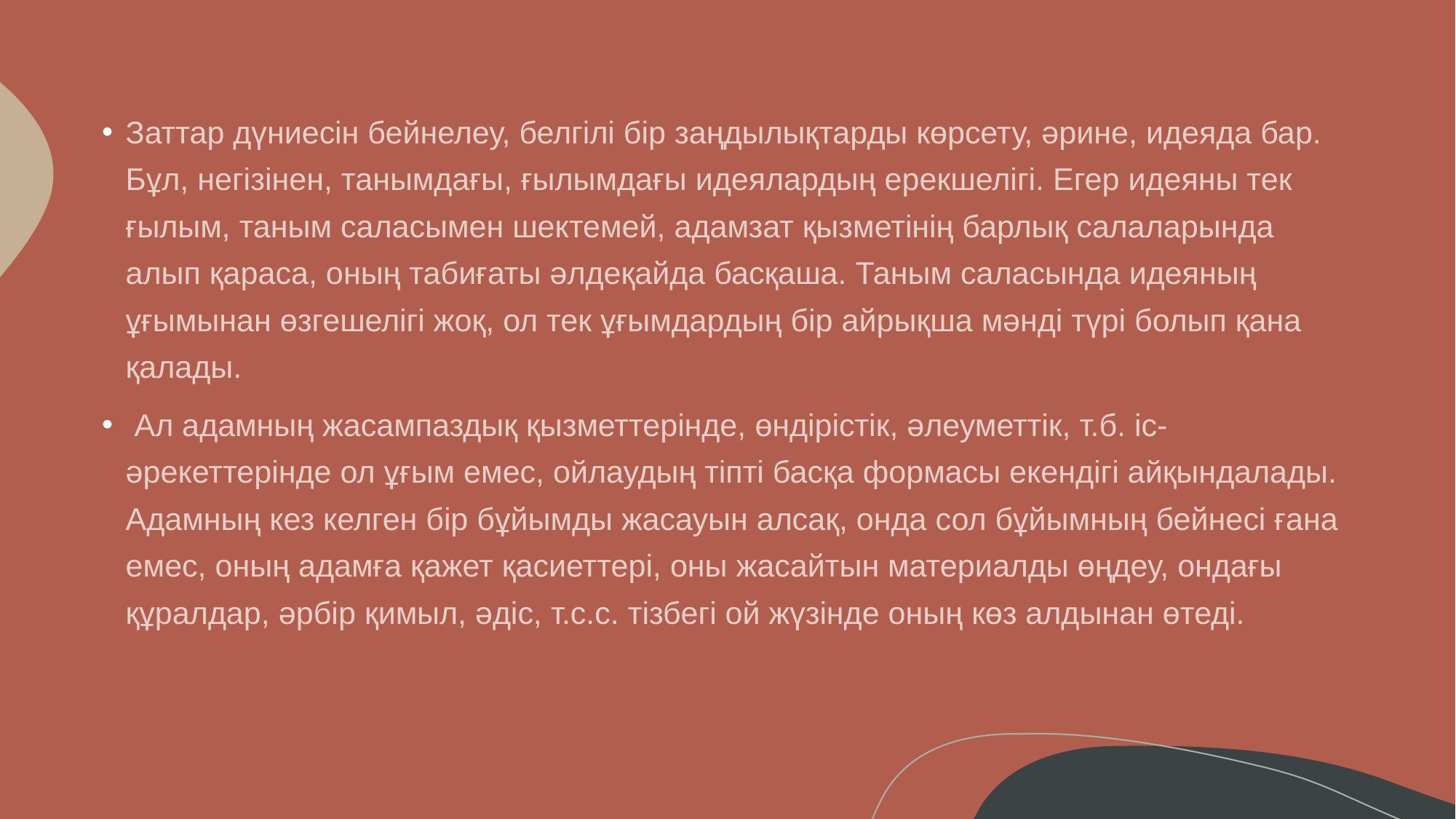

Заттар дүниесін бейнелеу, белгілі бір заңдылықтарды көрсету, әрине, идеяда бар. Бұл, негізінен, танымдағы, ғылымдағы идеялардың ерекшелігі. Егер идеяны тек ғылым, таным саласымен шектемей, адамзат қызметінің барлық салаларында алып қараса, оның табиғаты әлдеқайда басқаша. Таным саласында идеяның ұғымынан өзгешелігі жоқ, ол тек ұғымдардың бір айрықша мәнді түрі болып қана қалады.
 Ал адамның жасампаздық қызметтерінде, өндірістік, әлеуметтік, т.б. іс-әрекеттерінде ол ұғым емес, ойлаудың тіпті басқа формасы екендігі айқындалады. Адамның кез келген бір бұйымды жасауын алсақ, онда сол бұйымның бейнесі ғана емес, оның адамға қажет қасиеттері, оны жасайтын материалды өңдеу, ондағы құралдар, әрбір қимыл, әдіс, т.с.с. тізбегі ой жүзінде оның көз алдынан өтеді.